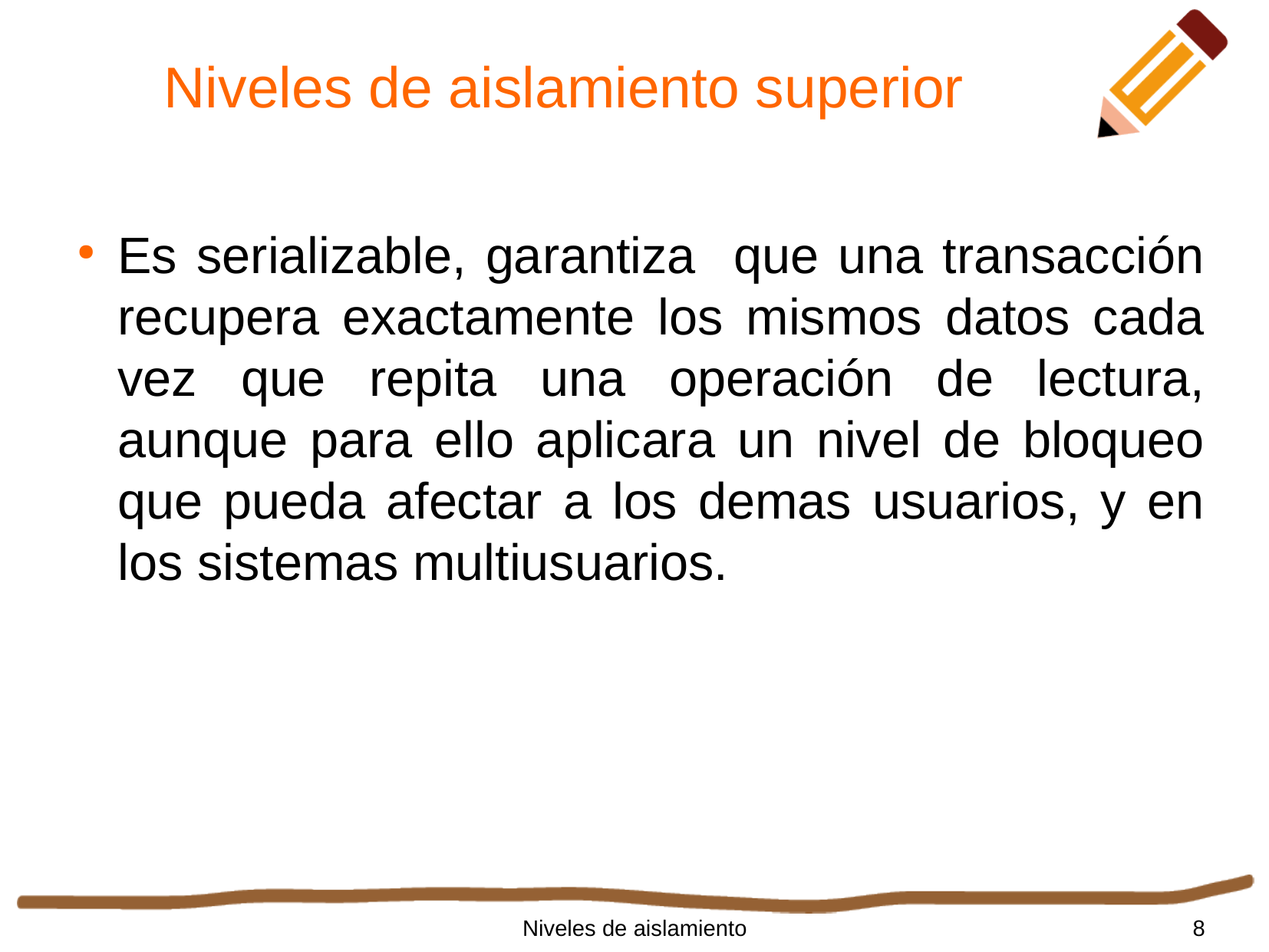

Niveles de aislamiento superior
Es serializable, garantiza  que una transacción recupera exactamente los mismos datos cada vez que repita una operación de lectura, aunque para ello aplicara un nivel de bloqueo que pueda afectar a los demas usuarios, y en los sistemas multiusuarios.
Niveles de aislamiento
8